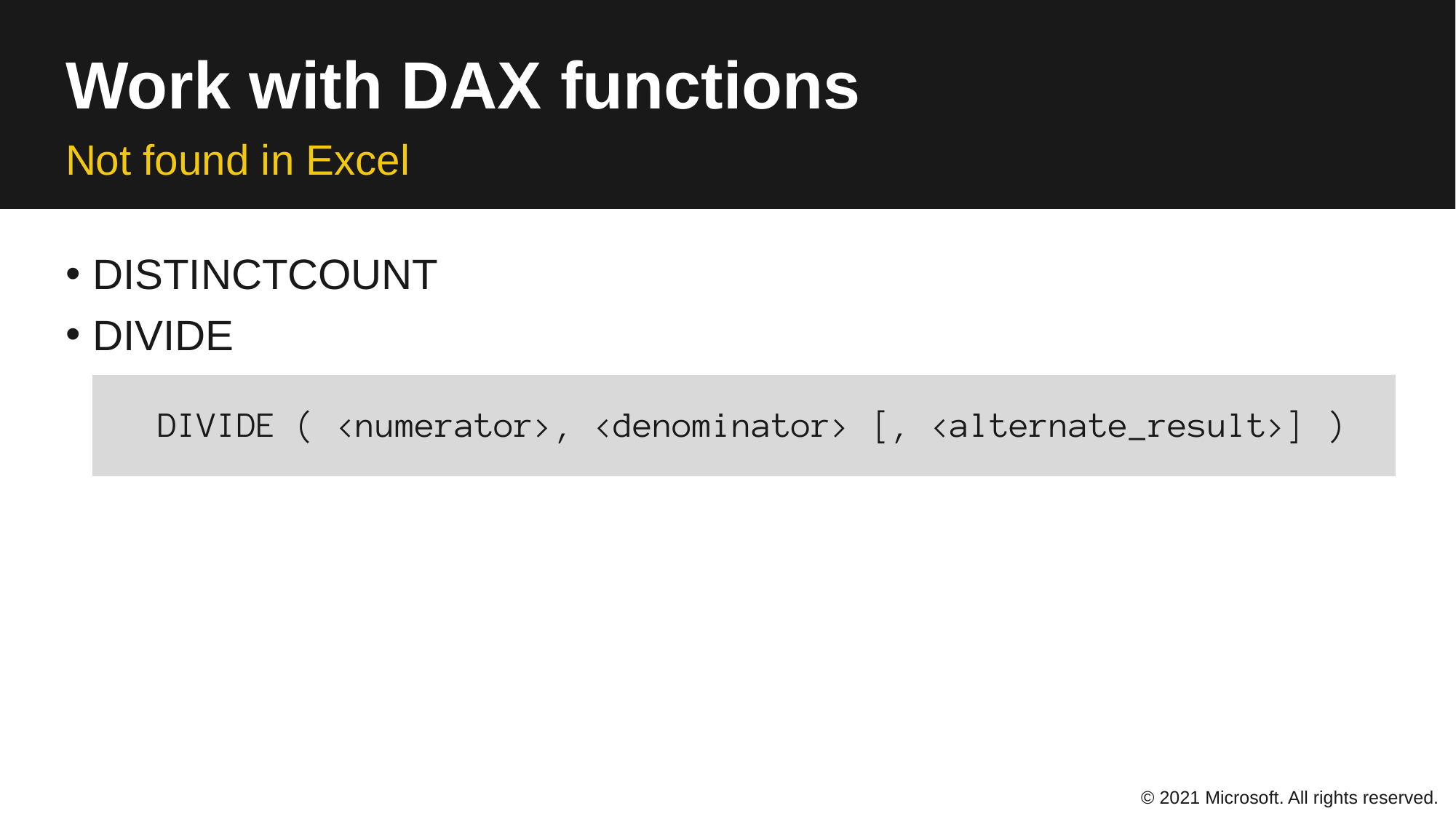

# Work with DAX functions
Not found in Excel
DISTINCTCOUNT
DIVIDE

DIVIDE ( <numerator>, <denominator> [, <alternate_result>] )
© 2021 Microsoft. All rights reserved.